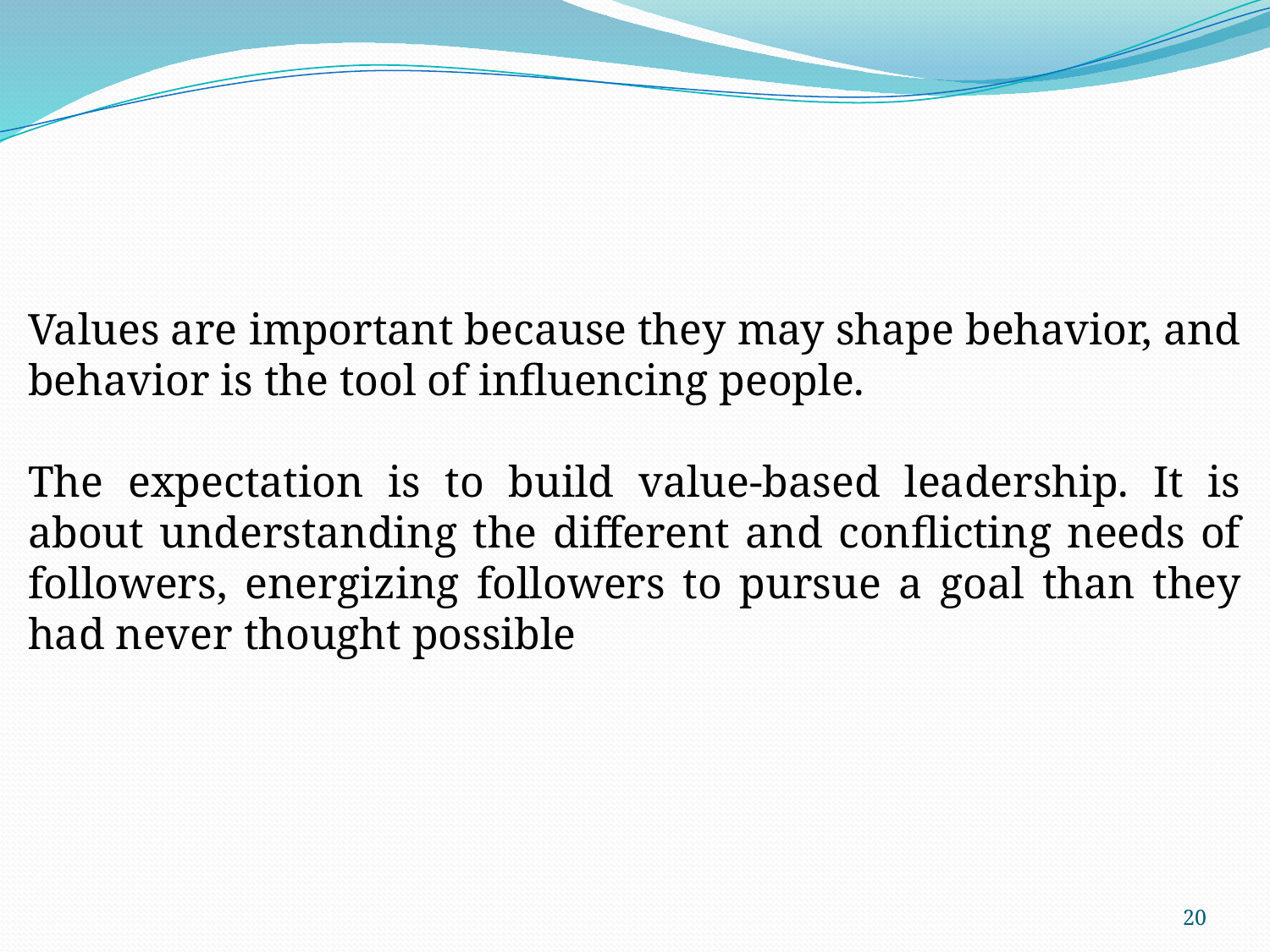

Values are important because they may shape behavior, and behavior is the tool of influencing people.

The expectation is to build value-based leadership. It is about understanding the different and conflicting needs of followers, energizing followers to pursue a goal than they had never thought possible
20